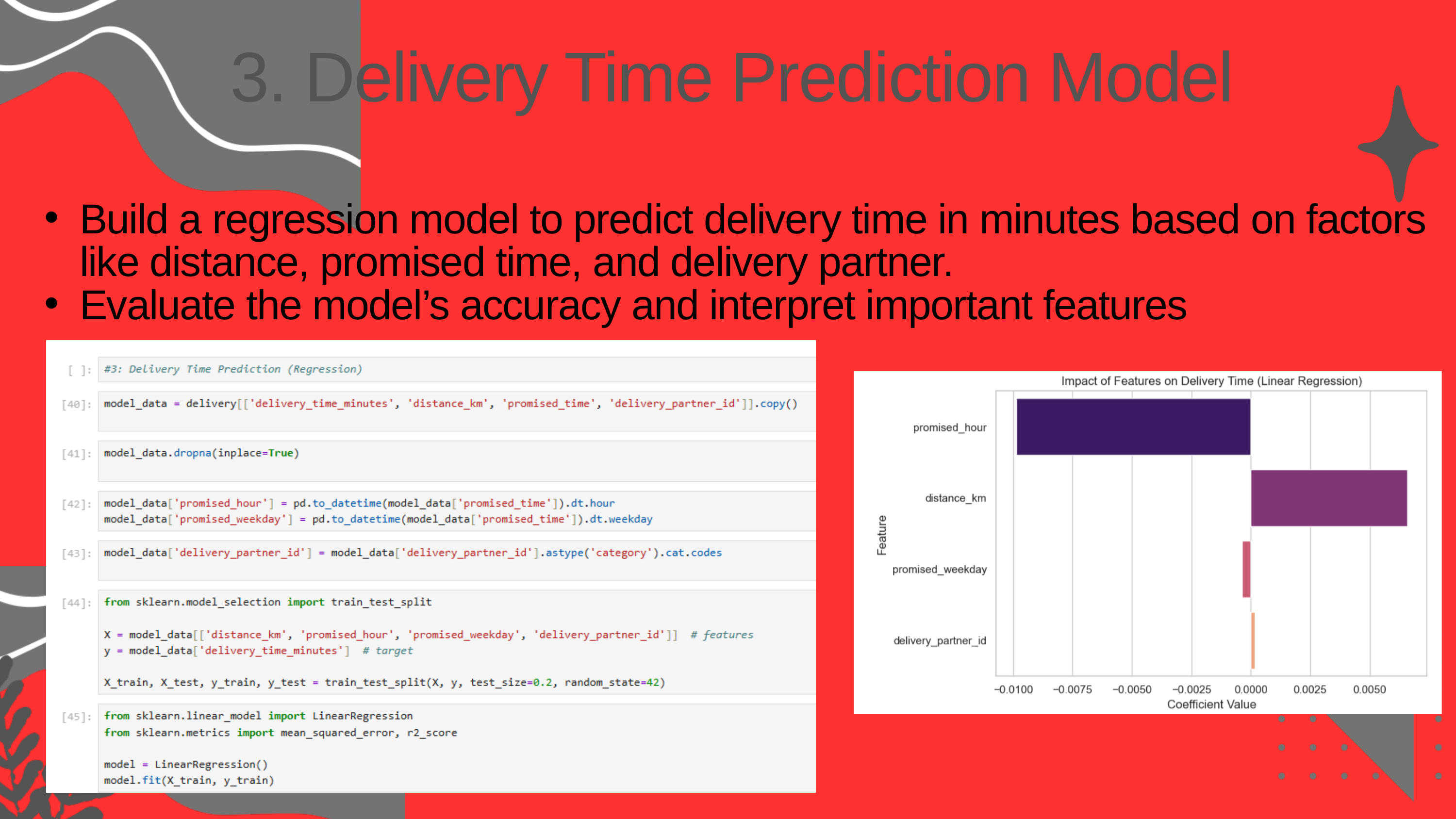

3. Delivery Time Prediction Model

Build a regression model to predict delivery time in minutes based on factors like distance, promised time, and delivery partner.
Evaluate the model’s accuracy and interpret important features